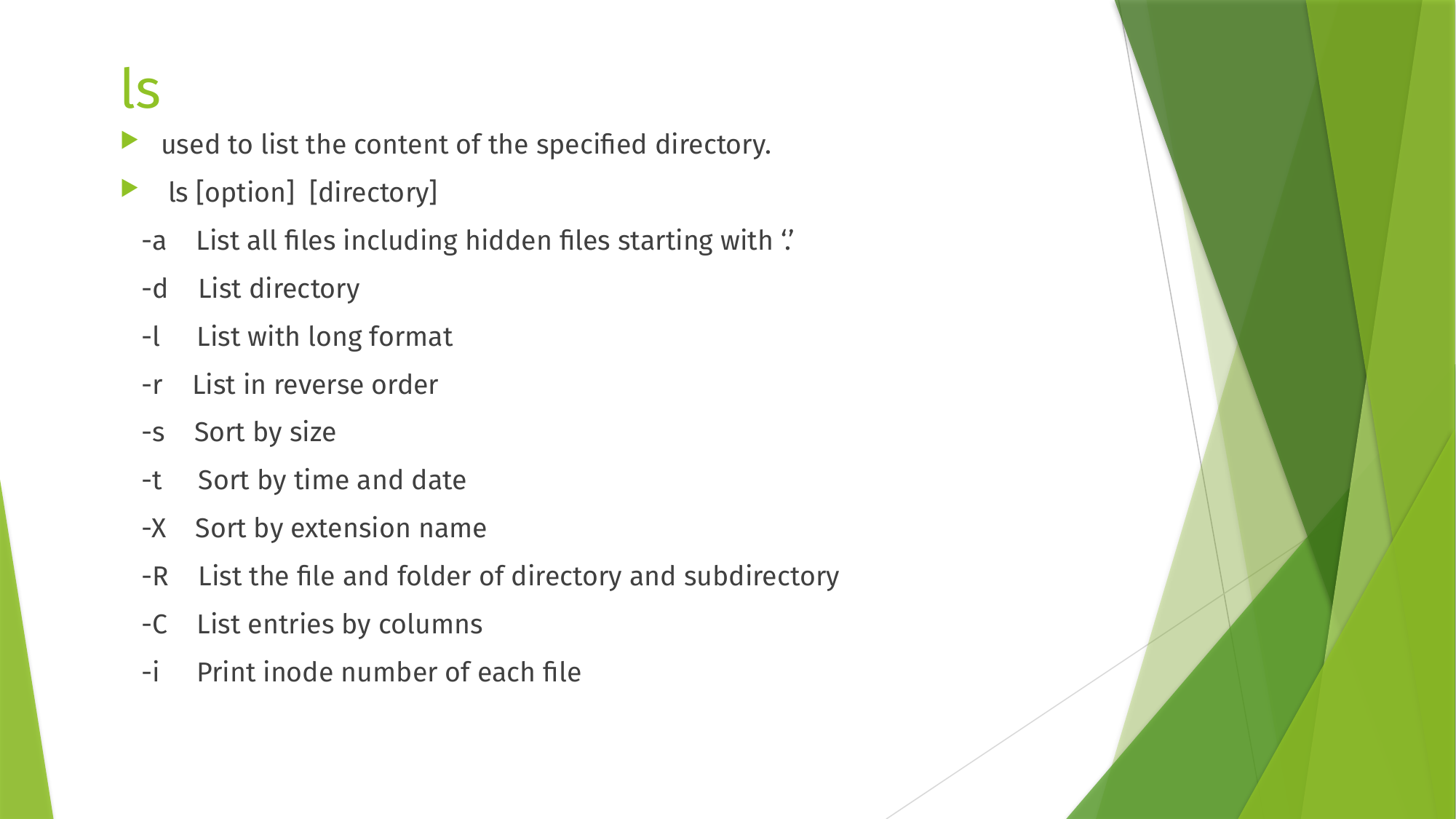

# ls
used to list the content of the specified directory.
 ls [option]  [directory]
   -a    List all files including hidden files starting with ‘.’
   -d    List directory
   -l     List with long format
   -r    List in reverse order
   -s    Sort by size
   -t     Sort by time and date
   -X    Sort by extension name
   -R    List the file and folder of directory and subdirectory
   -C    List entries by columns
   -i     Print inode number of each file